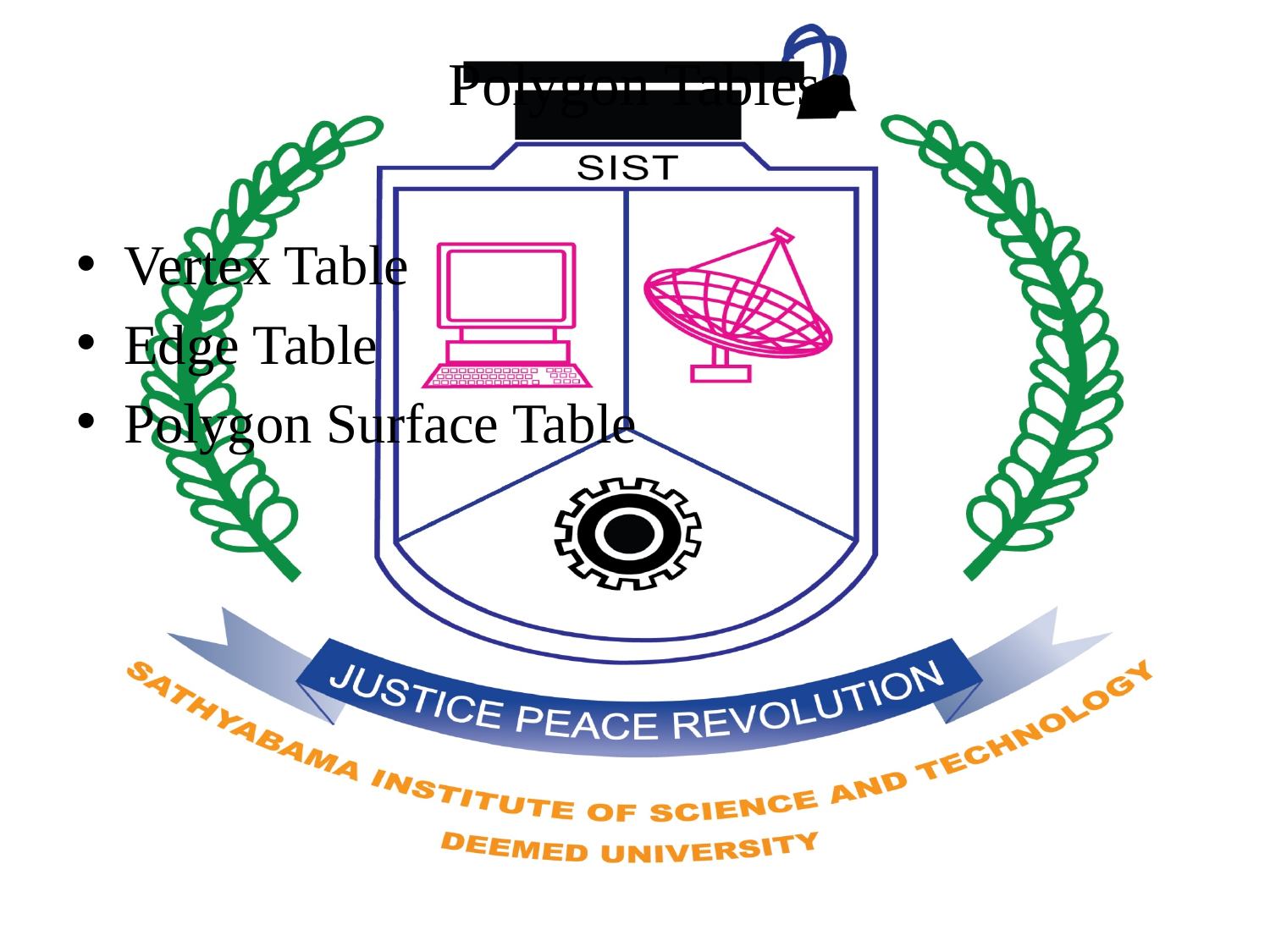

# Polygon Tables
Vertex Table
Edge Table
Polygon Surface Table